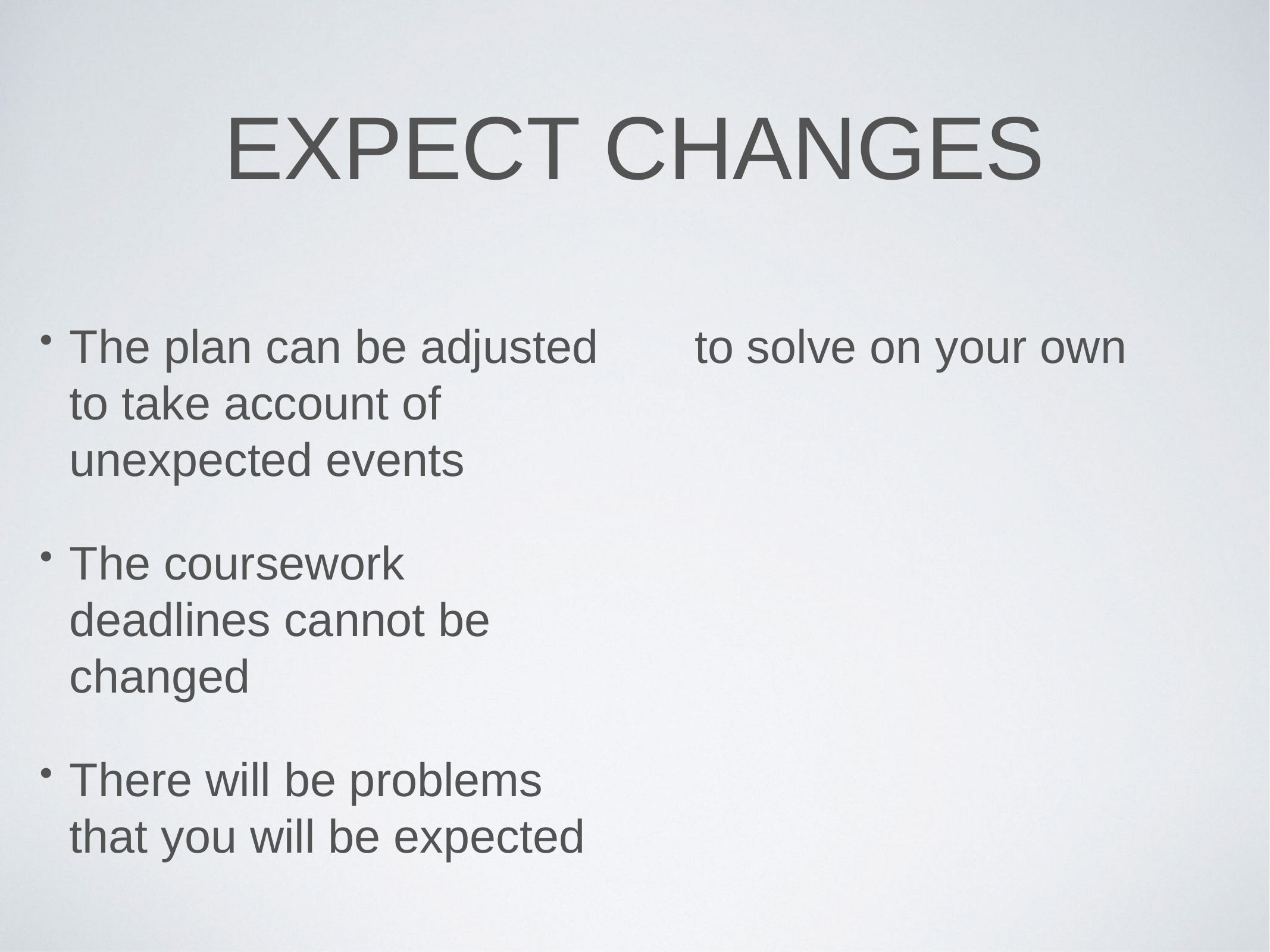

# Expect Changes
The plan can be adjusted to take account of unexpected events
The coursework deadlines cannot be changed
There will be problems that you will be expected to solve on your own